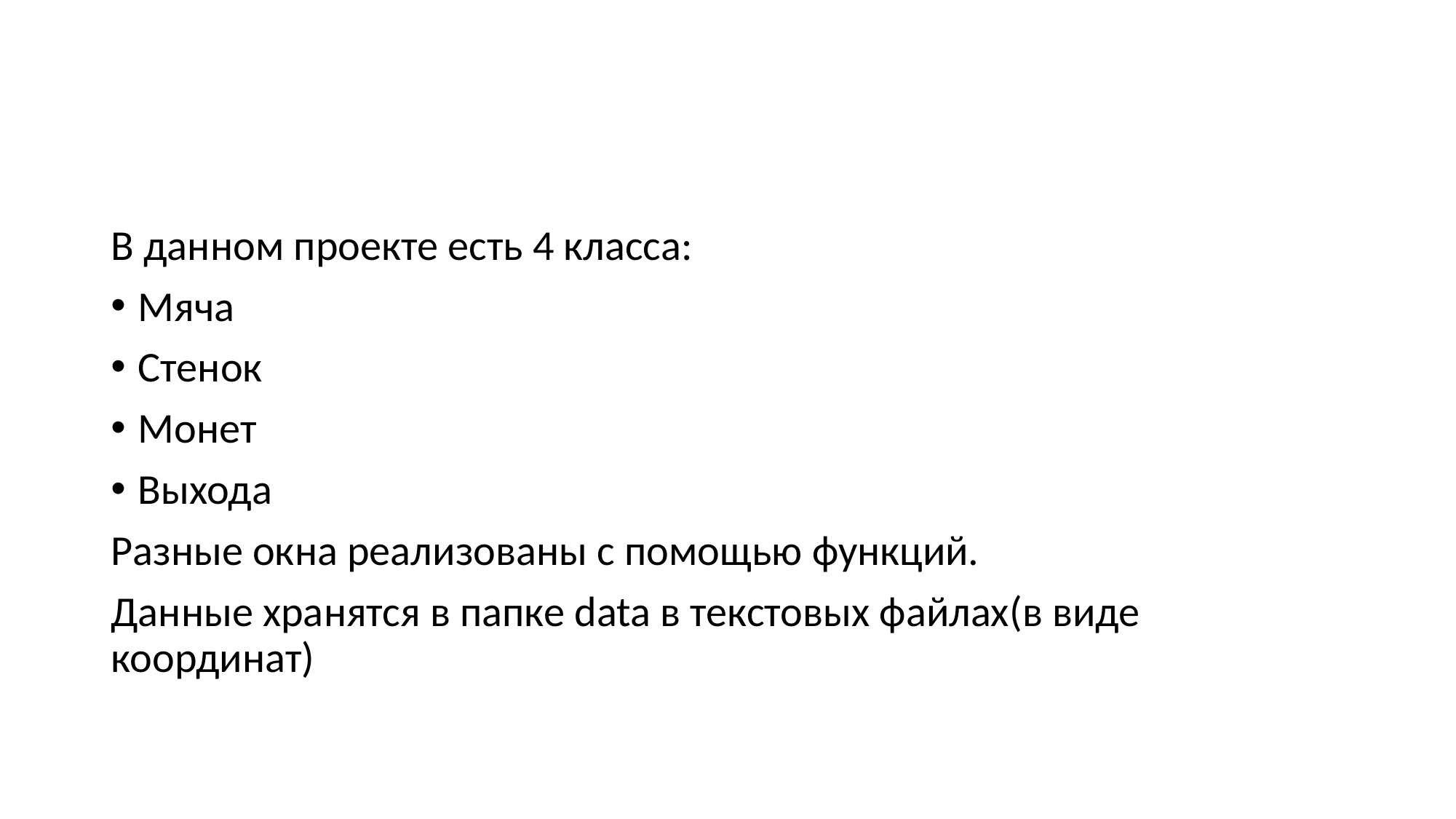

#
В данном проекте есть 4 класса:
Мяча
Стенок
Монет
Выхода
Разные окна реализованы с помощью функций.
Данные хранятся в папке data в текстовых файлах(в виде координат)